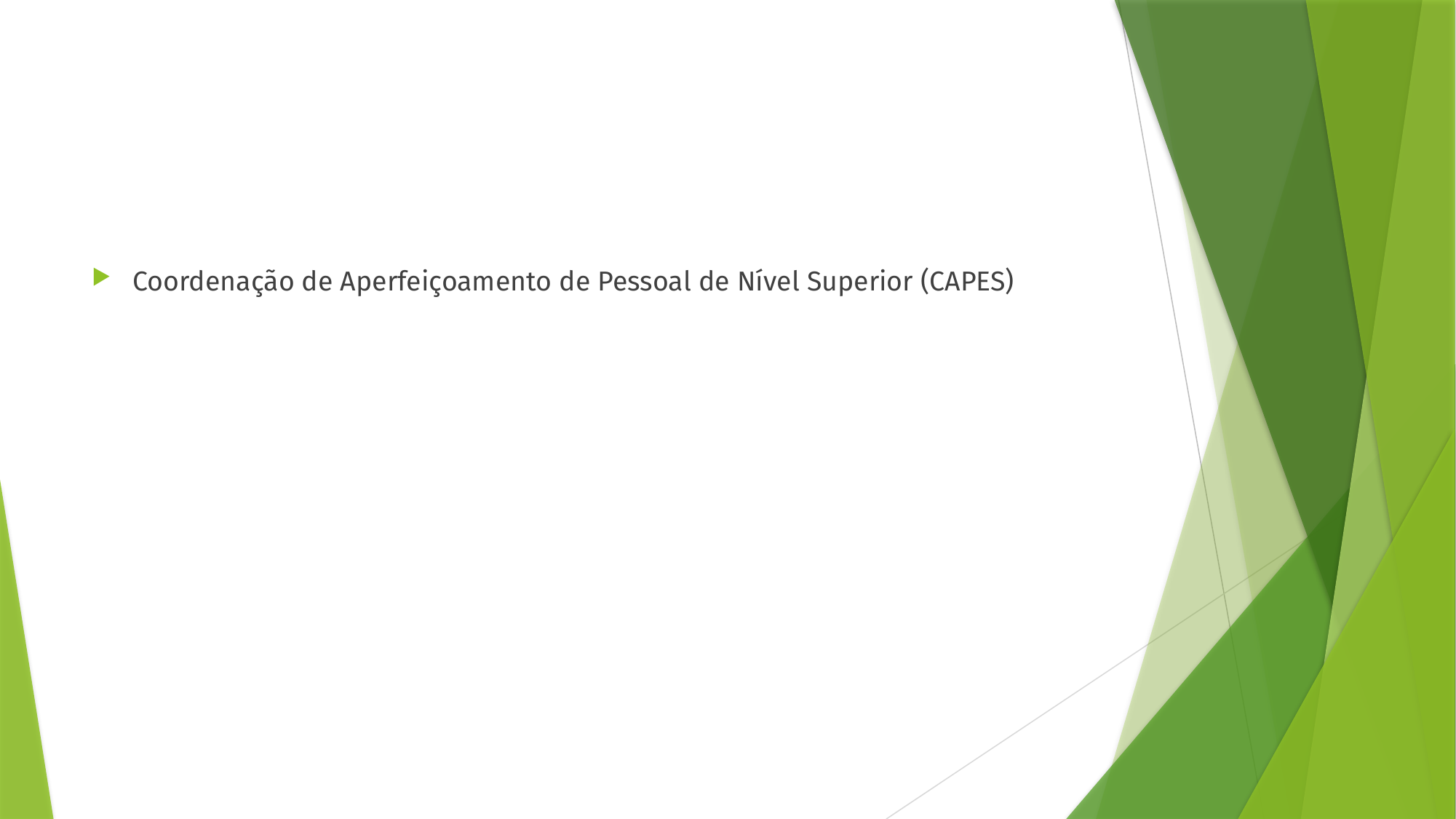

#
Coordenação de Aperfeiçoamento de Pessoal de Nível Superior (CAPES)